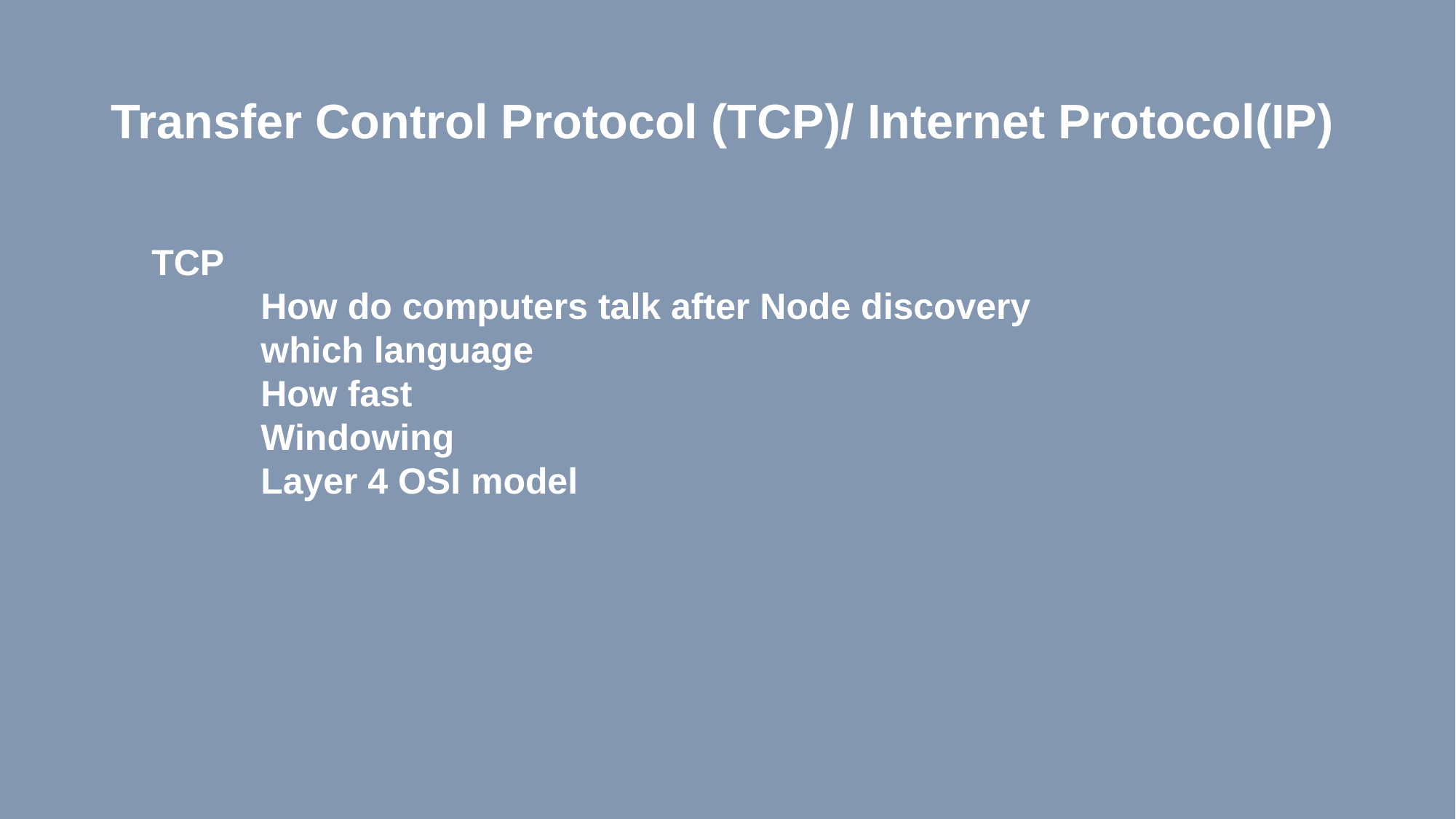

# Transfer Control Protocol (TCP)/ Internet Protocol(IP)
TCP
	How do computers talk after Node discovery
	which language
	How fast
	Windowing
	Layer 4 OSI model